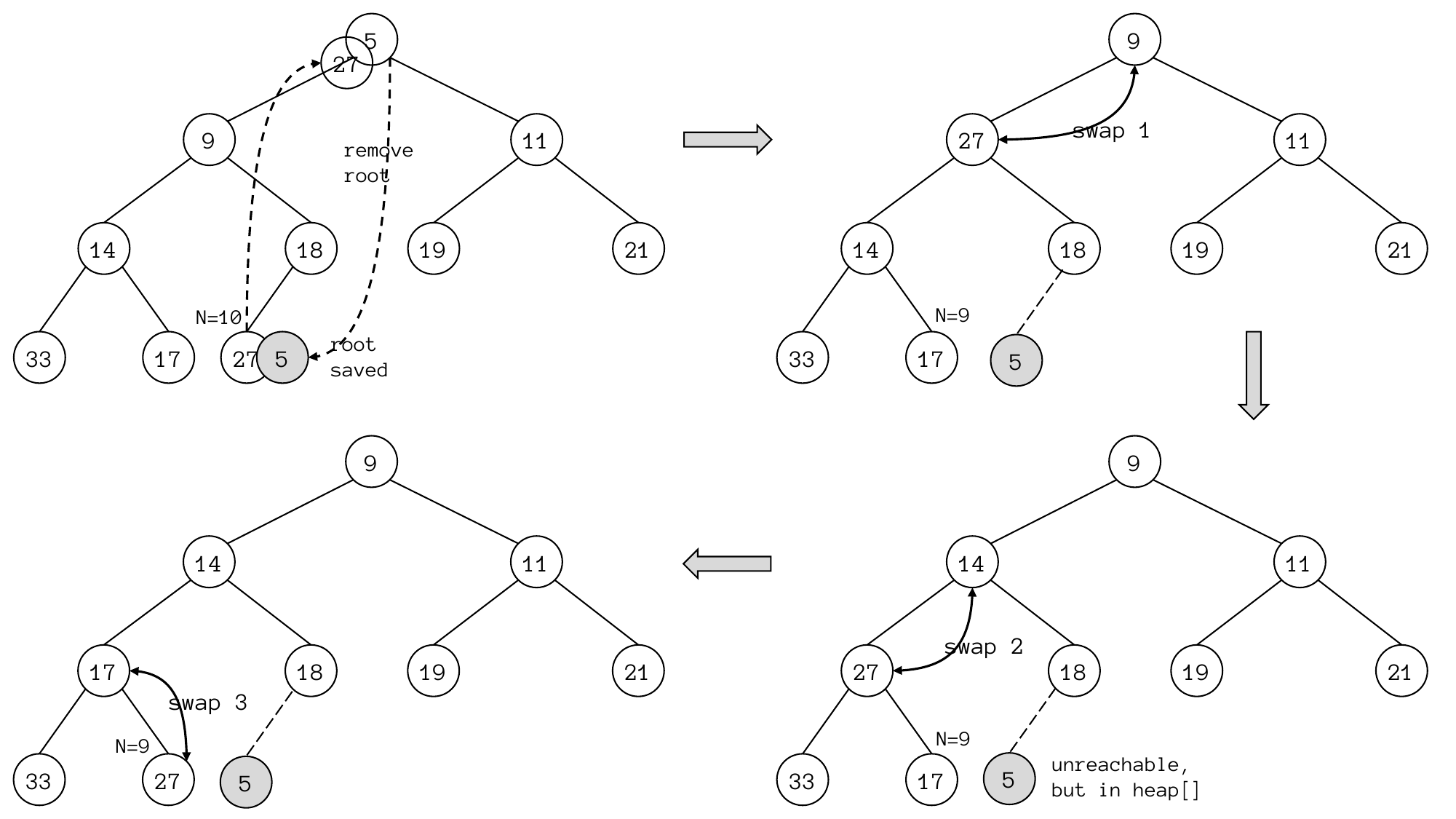

5
9
27
9
11
27
swap 1
11

remove
root
14
18
19
21
14
18
19
21
5
N=9
N=10
root
saved
5
33
17
27
33
17

9
9
14
11
14
11

swap 2
17
18
19
21
27
18
19
21
swap 3
5
5
N=9
N=9
unreachable,
but in heap[]
33
27
33
17